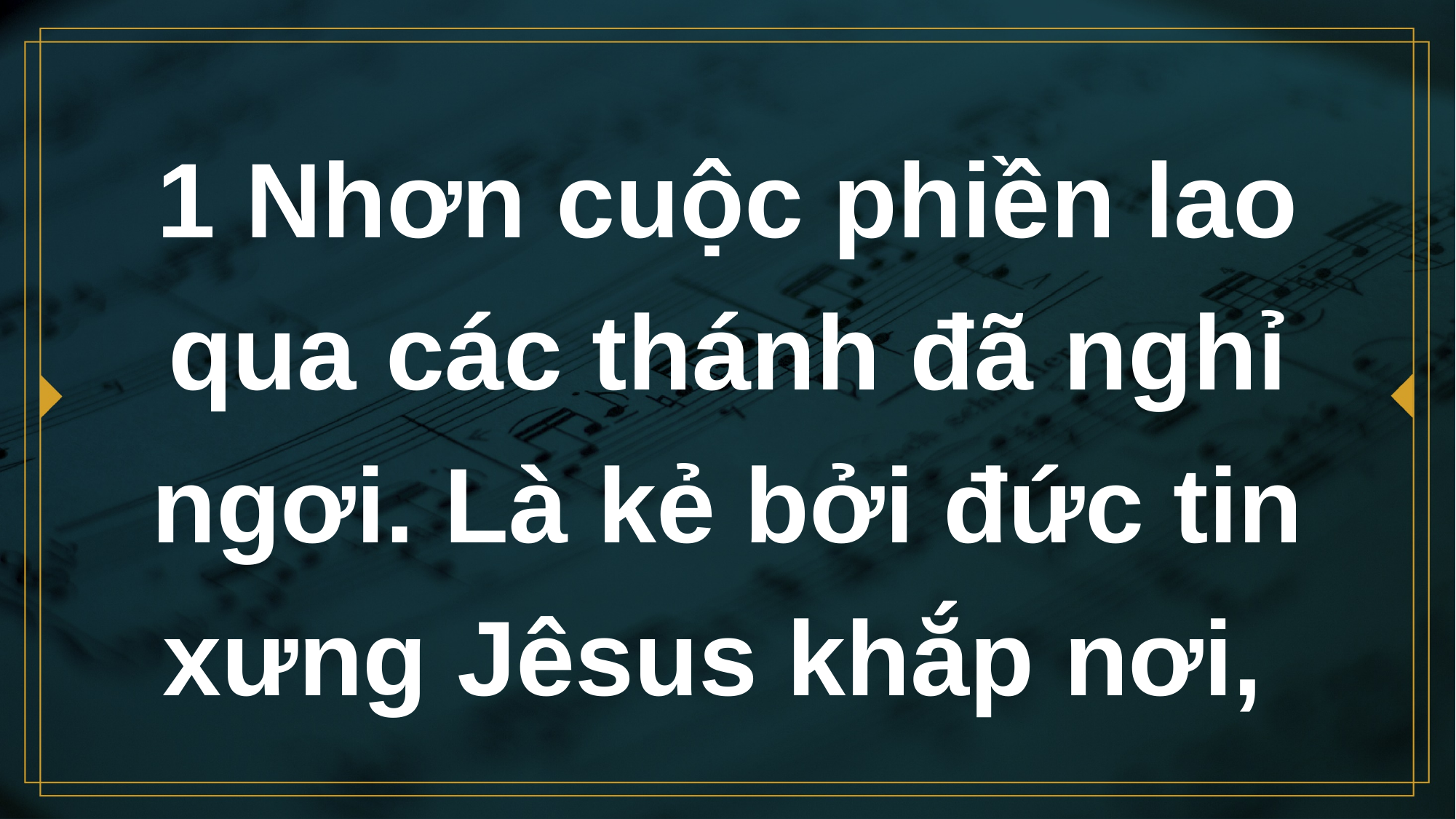

# 1 Nhơn cuộc phiền lao qua các thánh đã nghỉ ngơi. Là kẻ bởi đức tin xưng Jêsus khắp nơi,